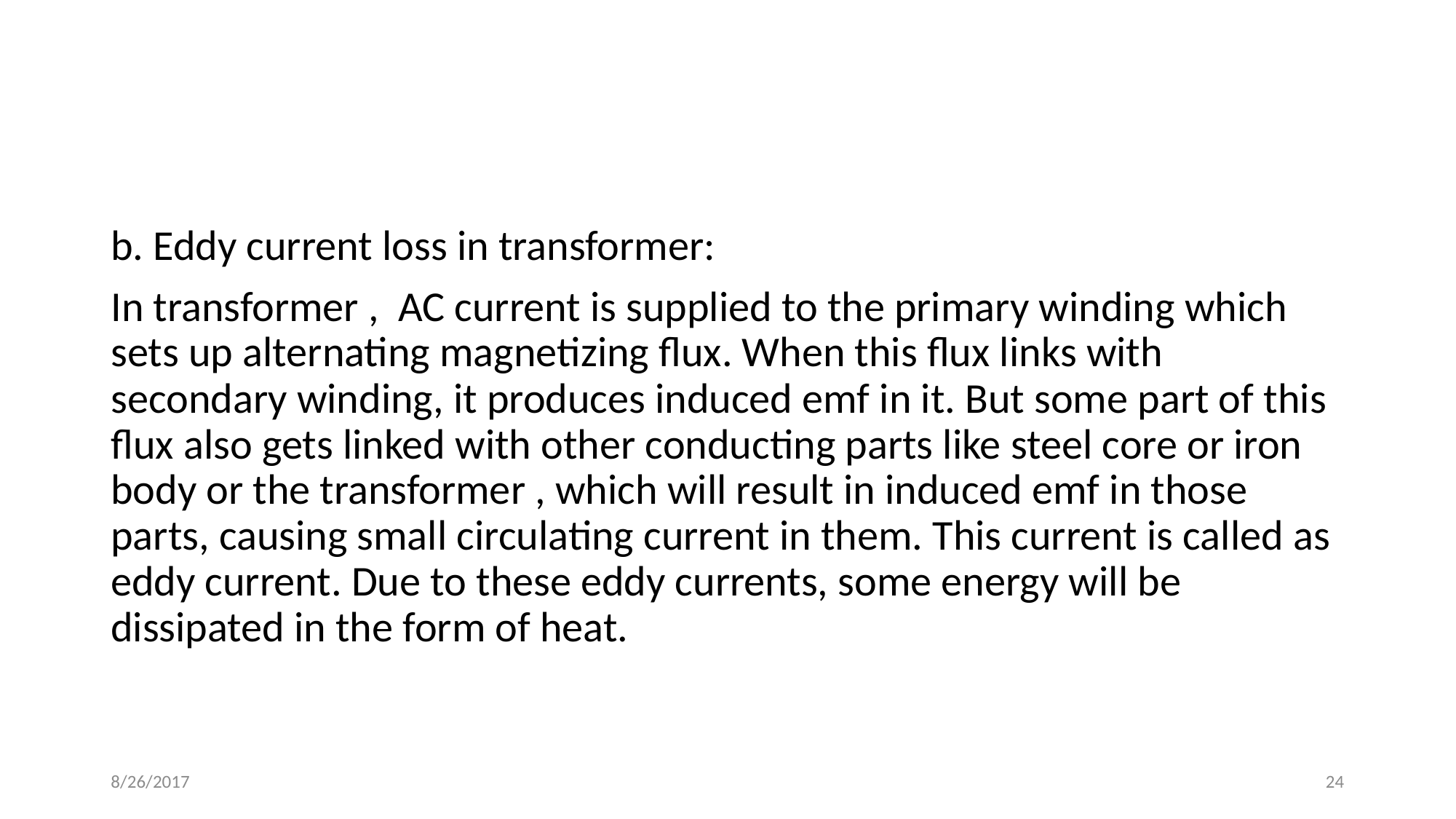

#
b. Eddy current loss in transformer:
In transformer ,  AC current is supplied to the primary winding which sets up alternating magnetizing flux. When this flux links with secondary winding, it produces induced emf in it. But some part of this flux also gets linked with other conducting parts like steel core or iron body or the transformer , which will result in induced emf in those parts, causing small circulating current in them. This current is called as eddy current. Due to these eddy currents, some energy will be dissipated in the form of heat.

8/26/2017
24